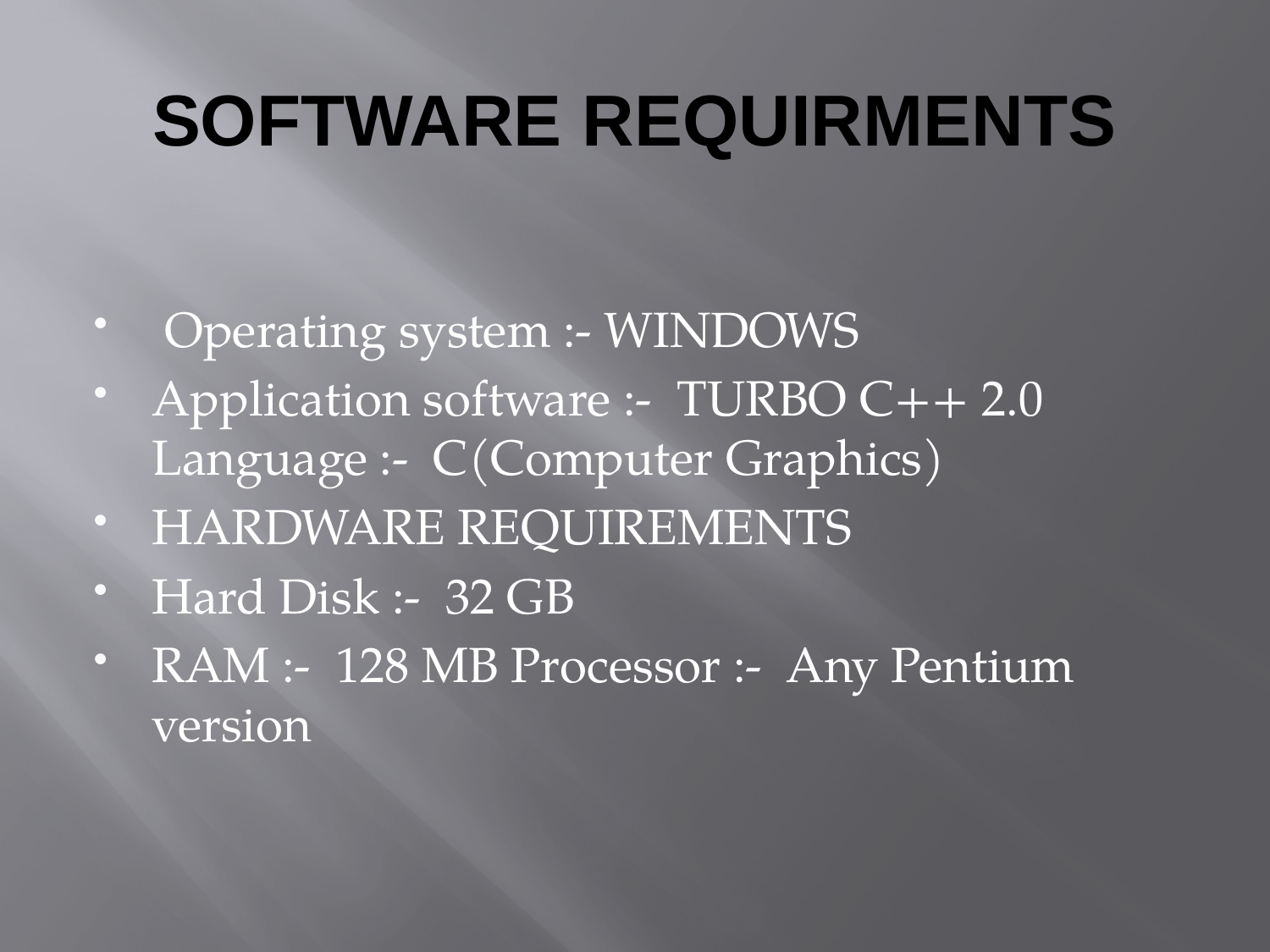

# SOFTWARE REQUIRMENTS

 Operating system :- WINDOWS
Application software :-  TURBO C++ 2.0 Language :-  C(Computer Graphics)
HARDWARE REQUIREMENTS
Hard Disk :-  32 GB
RAM :-  128 MB Processor :-  Any Pentium version